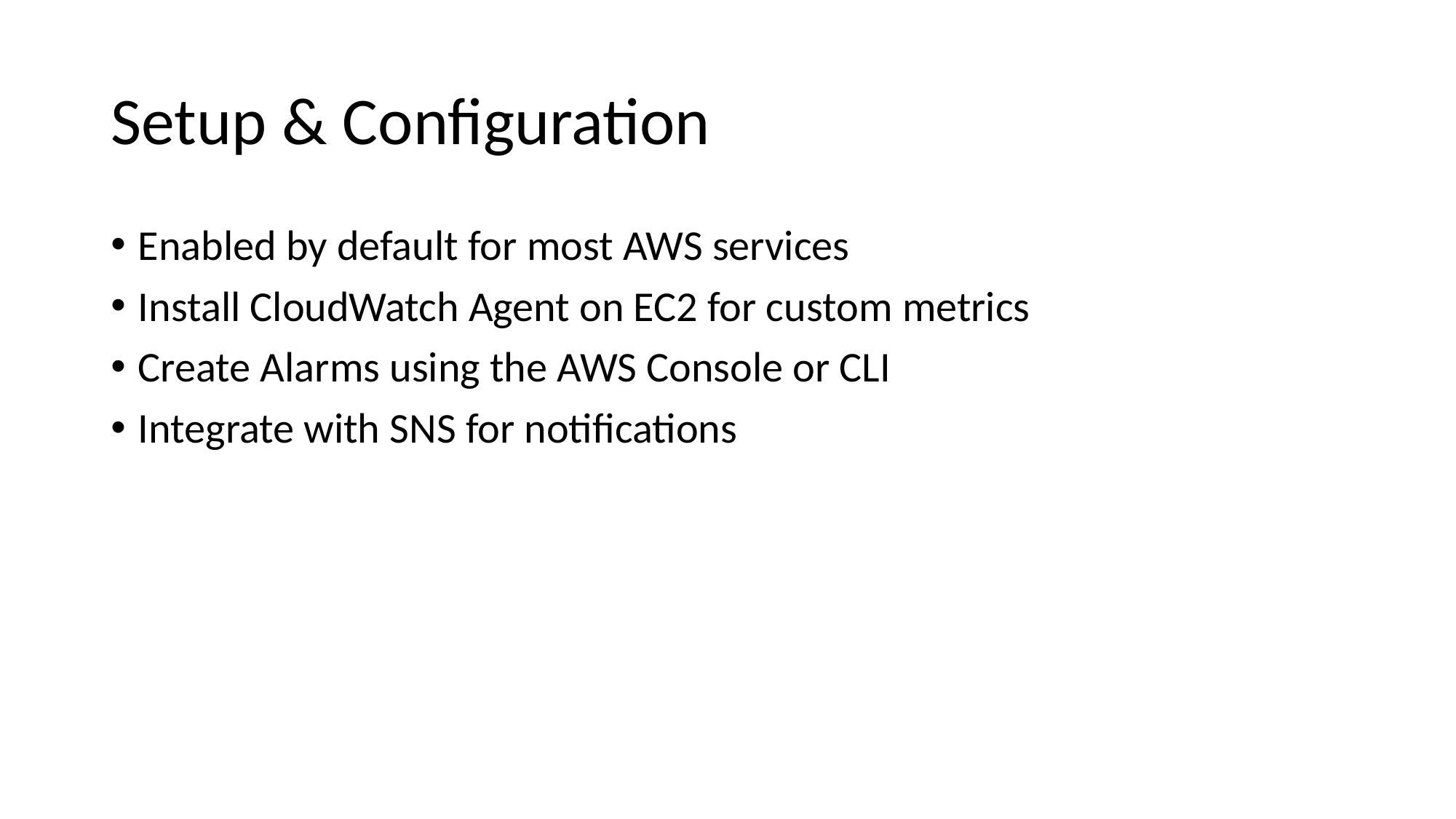

# Setup & Configuration
Enabled by default for most AWS services
Install CloudWatch Agent on EC2 for custom metrics
Create Alarms using the AWS Console or CLI
Integrate with SNS for notifications